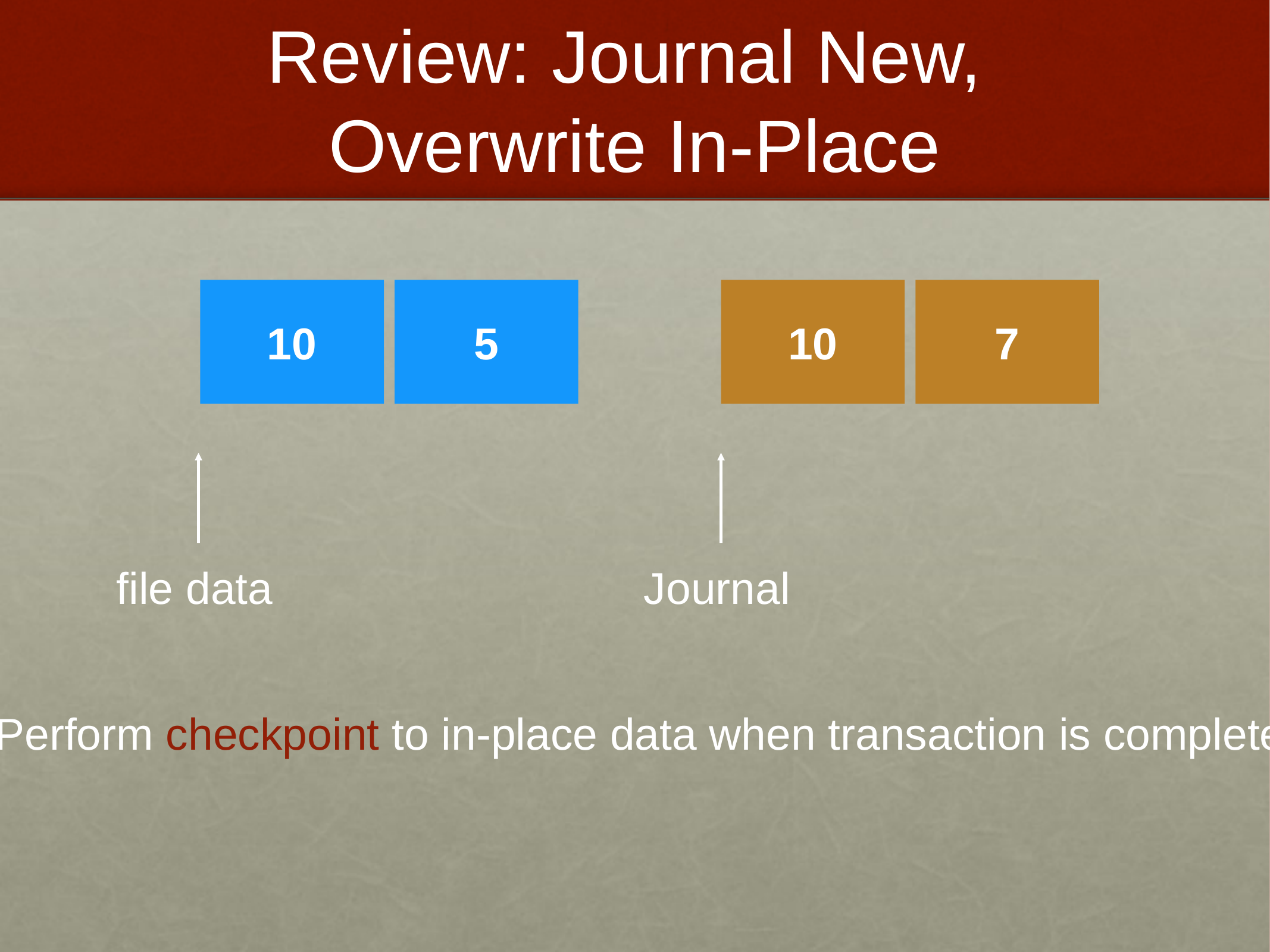

# Review: Journal New, Overwrite In-Place
10
5
10
7

Journal
file data
Perform checkpoint to in-place data when transaction is complete